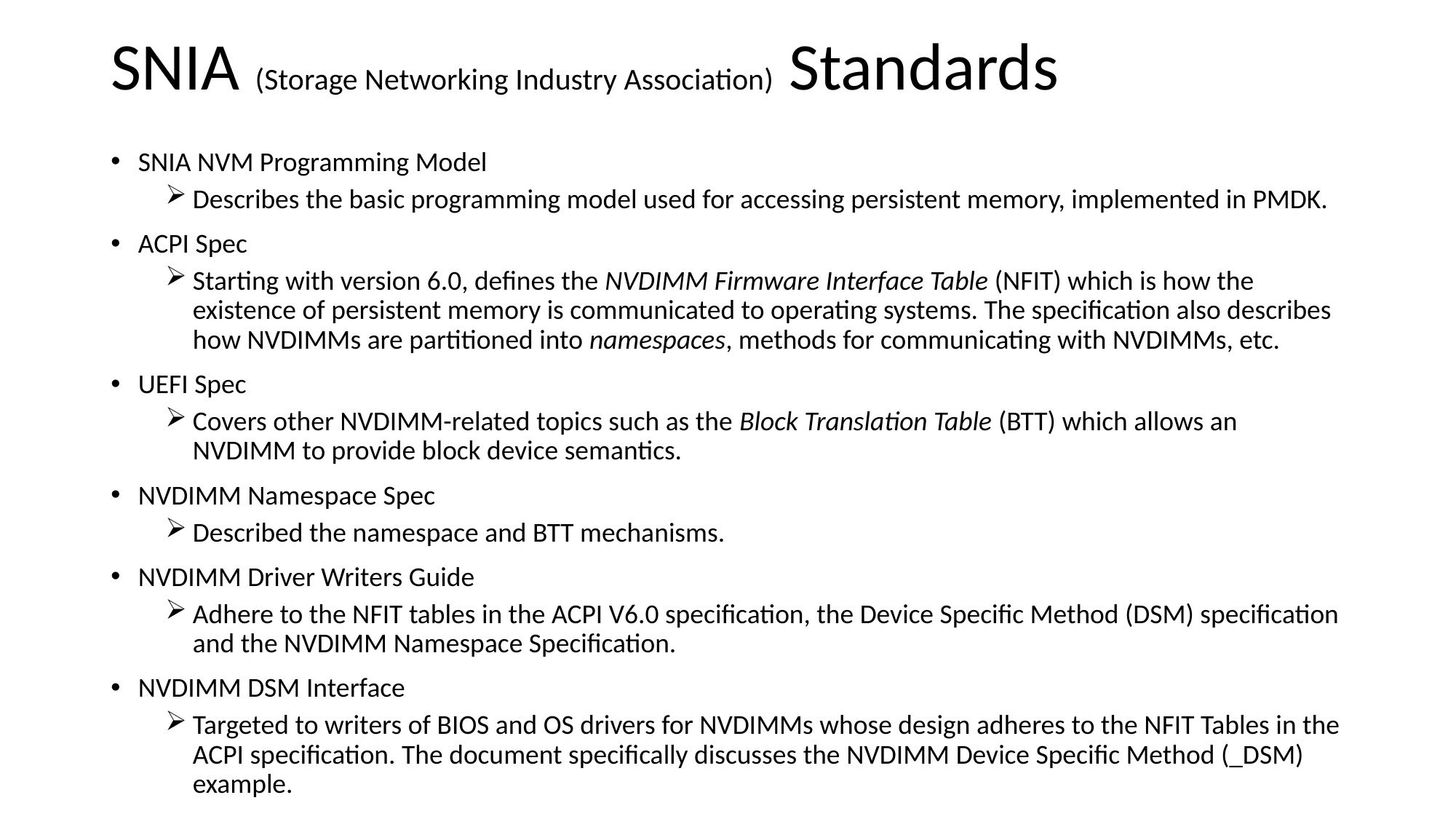

# SNIA (Storage Networking Industry Association) Standards
SNIA NVM Programming Model
Describes the basic programming model used for accessing persistent memory, implemented in PMDK.
ACPI Spec
Starting with version 6.0, defines the NVDIMM Firmware Interface Table (NFIT) which is how the existence of persistent memory is communicated to operating systems. The specification also describes how NVDIMMs are partitioned into namespaces, methods for communicating with NVDIMMs, etc.
UEFI Spec
Covers other NVDIMM-related topics such as the Block Translation Table (BTT) which allows an NVDIMM to provide block device semantics.
NVDIMM Namespace Spec
Described the namespace and BTT mechanisms.
NVDIMM Driver Writers Guide
Adhere to the NFIT tables in the ACPI V6.0 specification, the Device Specific Method (DSM) specification and the NVDIMM Namespace Specification.
NVDIMM DSM Interface
Targeted to writers of BIOS and OS drivers for NVDIMMs whose design adheres to the NFIT Tables in the ACPI specification. The document specifically discusses the NVDIMM Device Specific Method (_DSM) example.